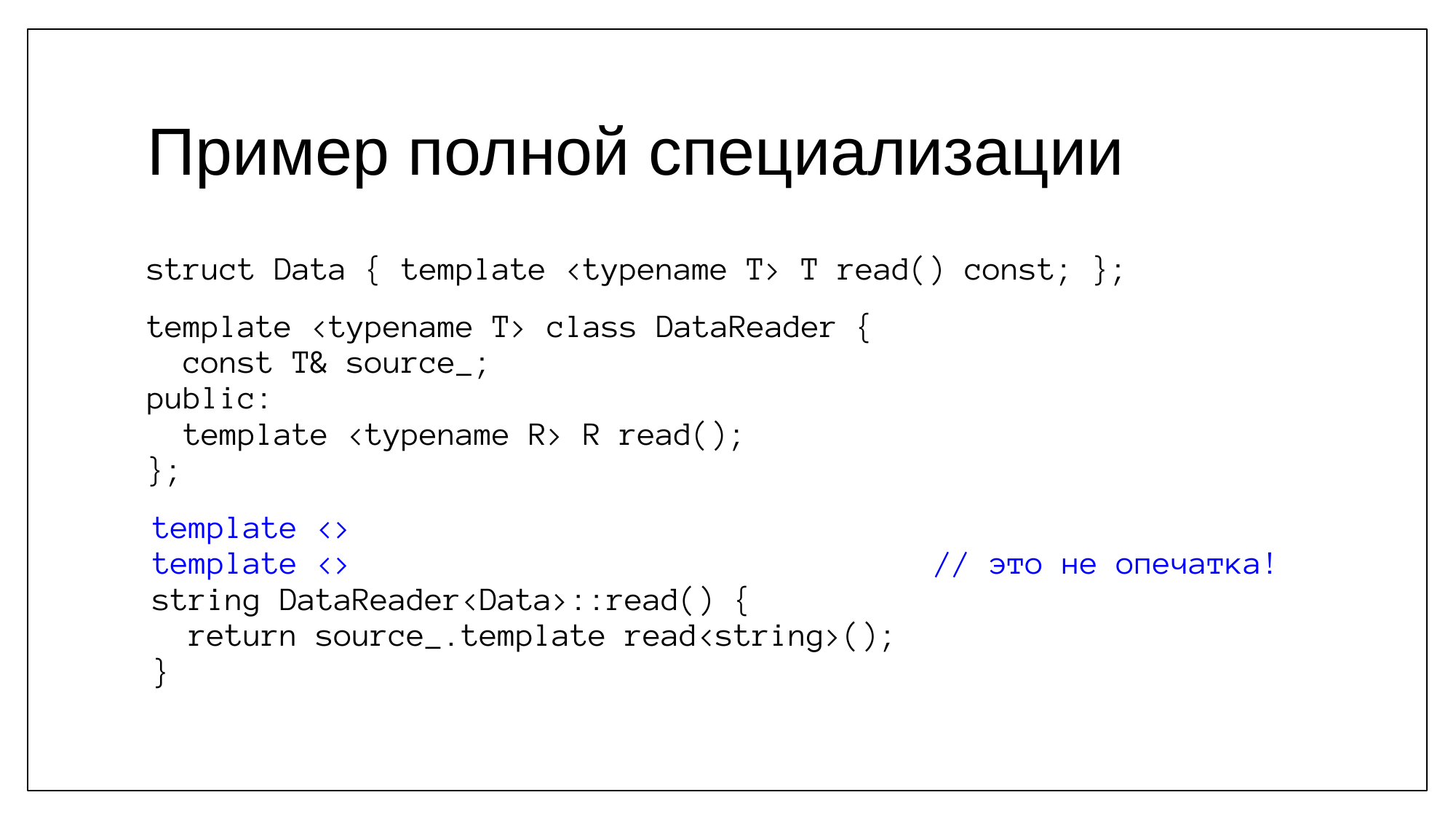

# Пример полной специализации
struct Data { template <typename T> T read() const; };
template <typename T> сlass DataReader {
  const T& source_;
public:
  template <typename R> R read();
};
template <>
template <>                                // это не опечатка!
string DataReader<Data>::read() {
  return source_.template read<string>();
}